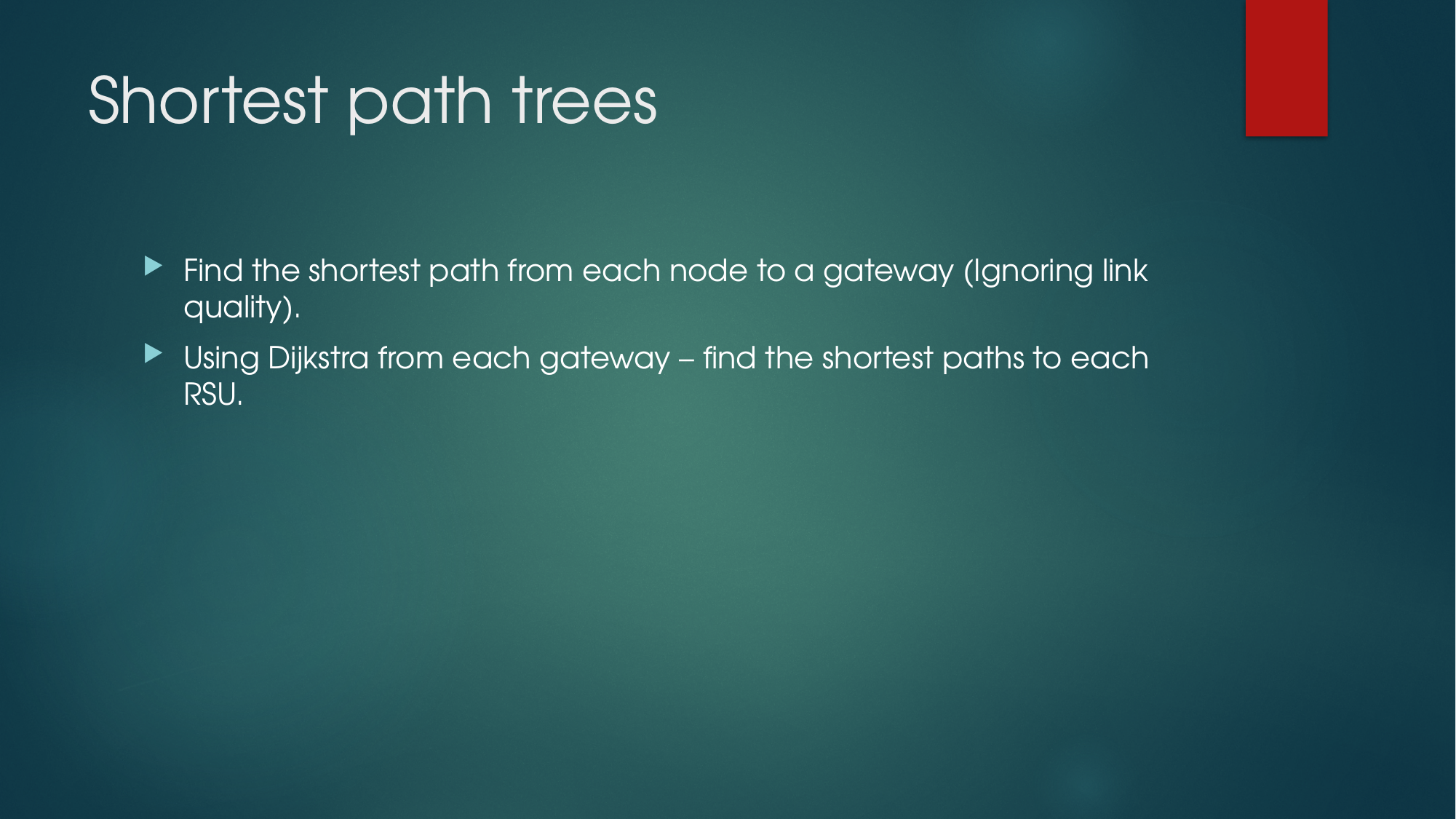

# Shortest path trees
Find the shortest path from each node to a gateway (Ignoring link quality).
Using Dijkstra from each gateway – find the shortest paths to each RSU.